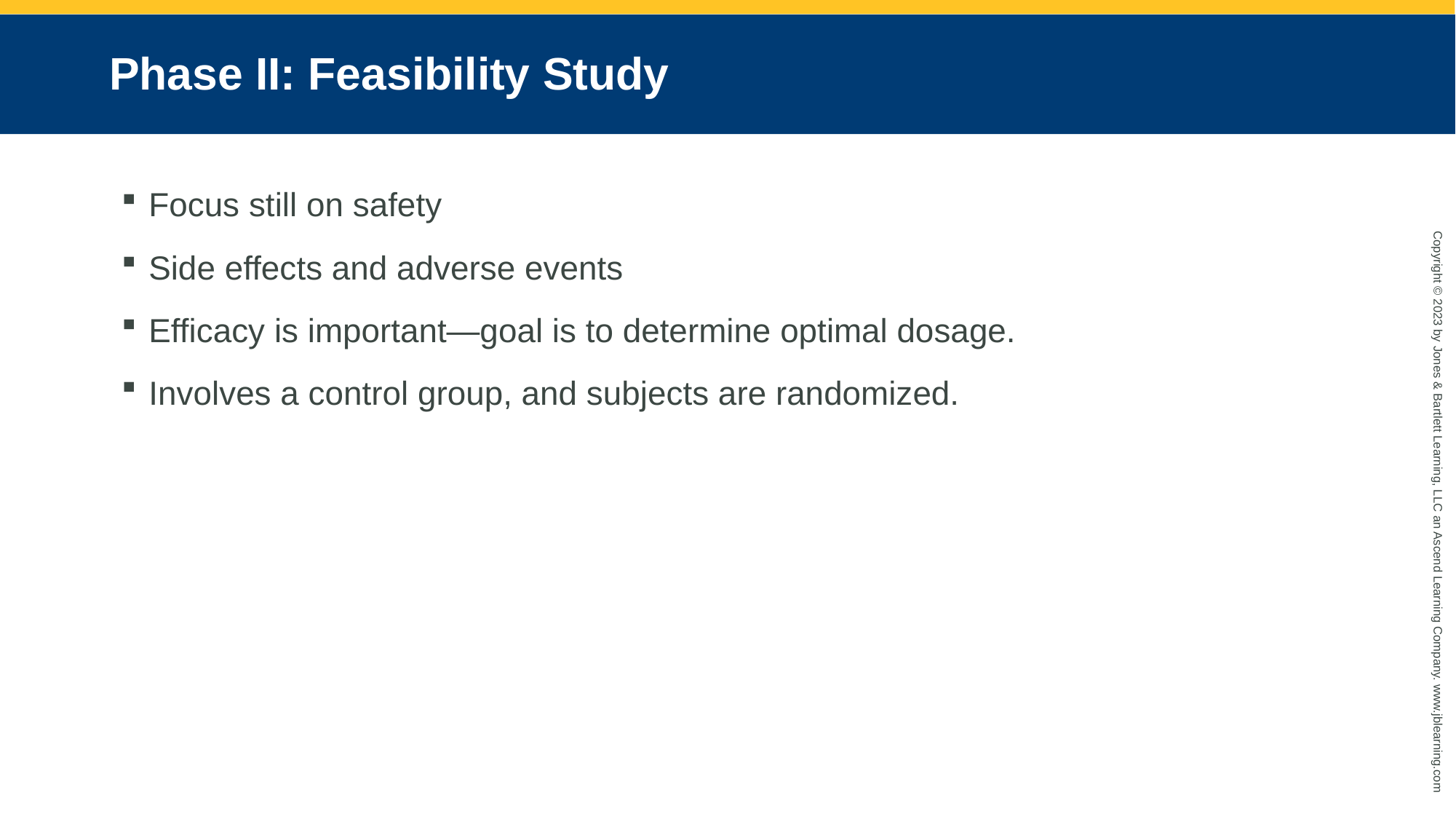

# Phase II: Feasibility Study
Focus still on safety
Side effects and adverse events
Efficacy is important—goal is to determine optimal dosage.
Involves a control group, and subjects are randomized.